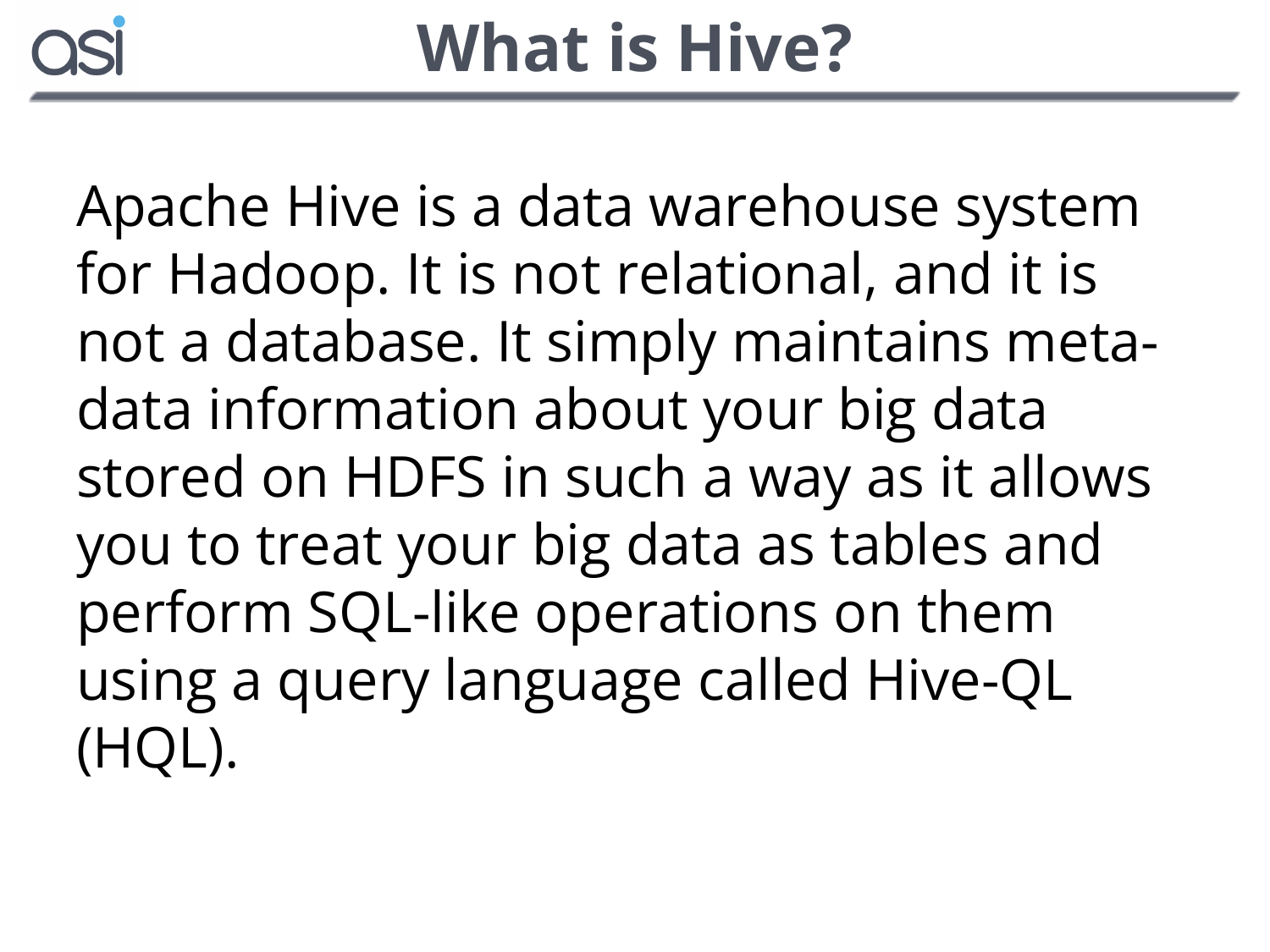

# What is Hive?
Apache Hive is a data warehouse system for Hadoop. It is not relational, and it is not a database. It simply maintains meta-data information about your big data stored on HDFS in such a way as it allows you to treat your big data as tables and perform SQL-like operations on them using a query language called Hive-QL (HQL).